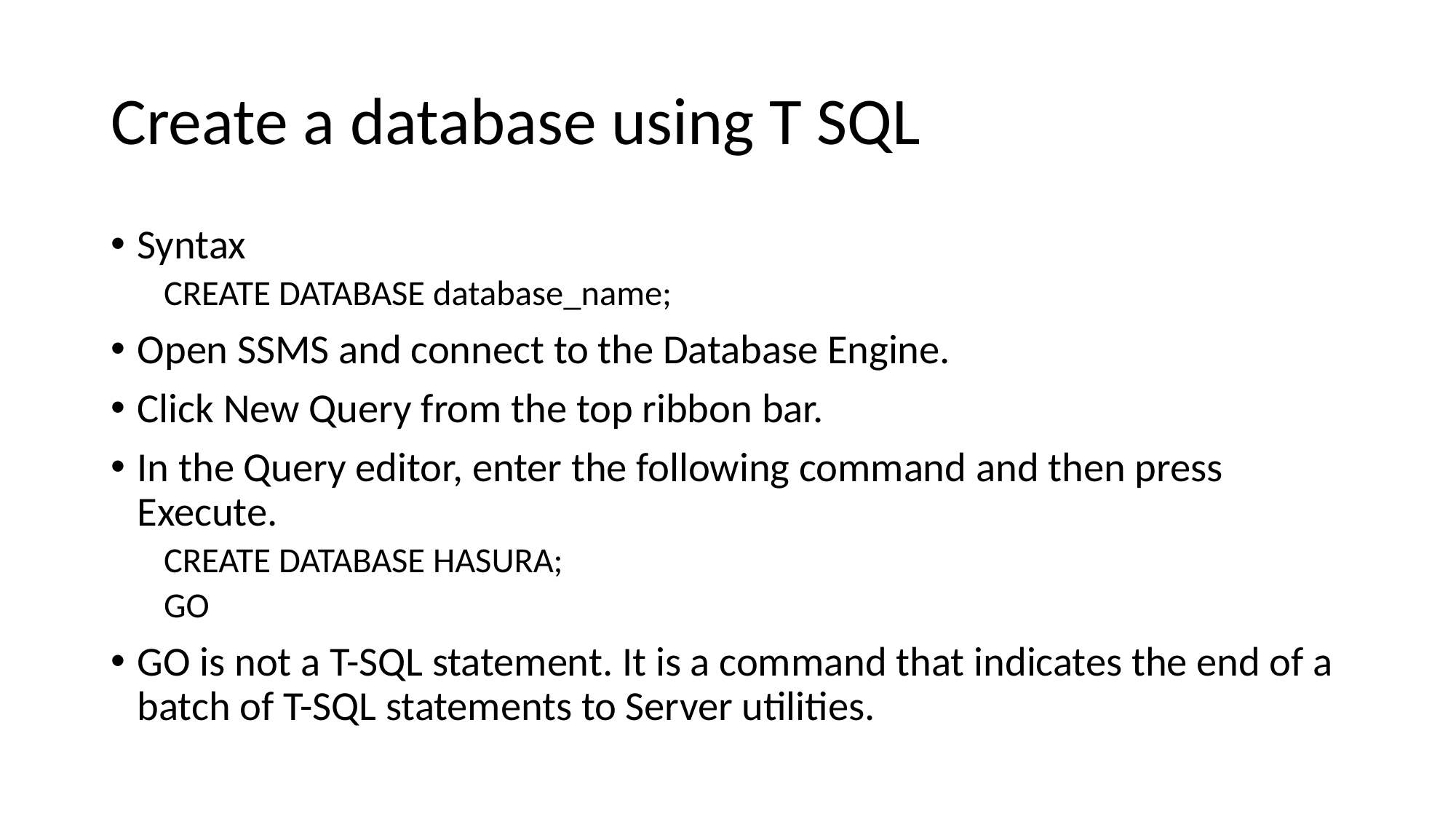

# Create a database using T SQL
Syntax
CREATE DATABASE database_name;
Open SSMS and connect to the Database Engine.
Click New Query from the top ribbon bar.
In the Query editor, enter the following command and then press Execute.
CREATE DATABASE HASURA;
GO
GO is not a T-SQL statement. It is a command that indicates the end of a batch of T-SQL statements to Server utilities.